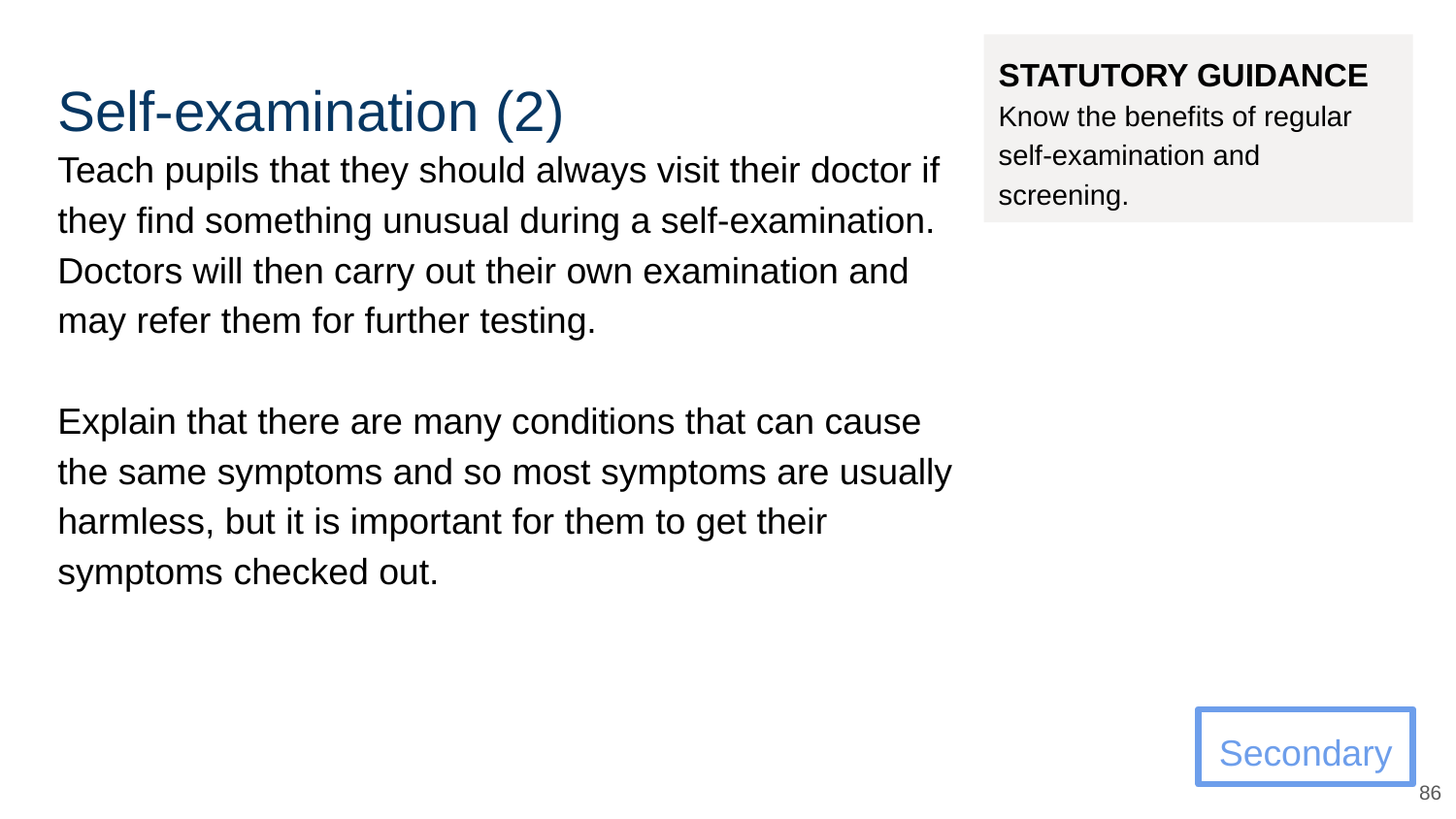

# Self-examination (2)

STATUTORY GUIDANCE
Know the benefits of regular self-examination and screening.
Teach pupils that they should always visit their doctor if they find something unusual during a self-examination. Doctors will then carry out their own examination and may refer them for further testing.

Explain that there are many conditions that can cause the same symptoms and so most symptoms are usually harmless, but it is important for them to get their symptoms checked out.
Secondary
86